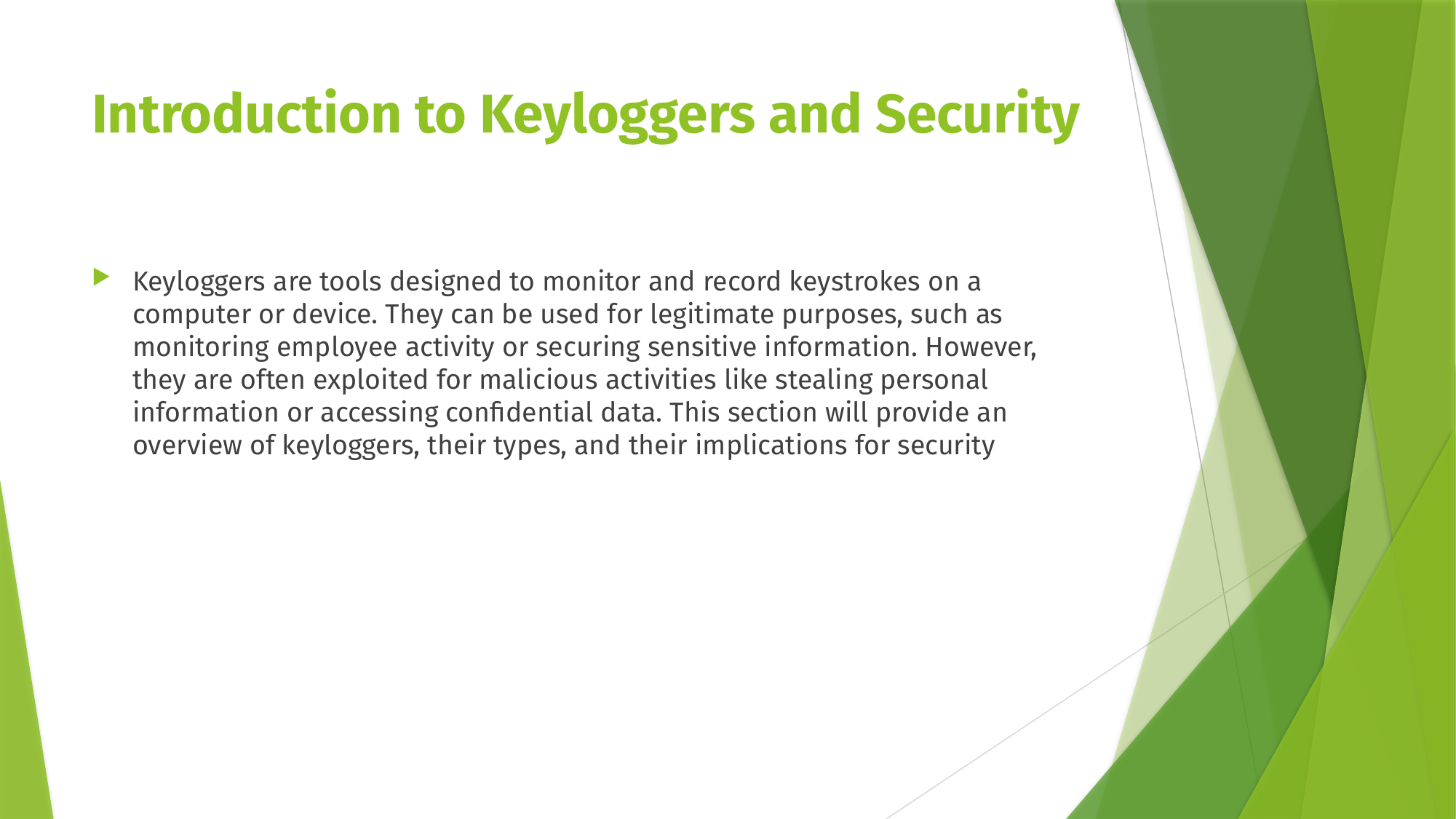

# Introduction to Keyloggers and Security
Keyloggers are tools designed to monitor and record keystrokes on a computer or device. They can be used for legitimate purposes, such as monitoring employee activity or securing sensitive information. However, they are often exploited for malicious activities like stealing personal information or accessing confidential data. This section will provide an overview of keyloggers, their types, and their implications for security